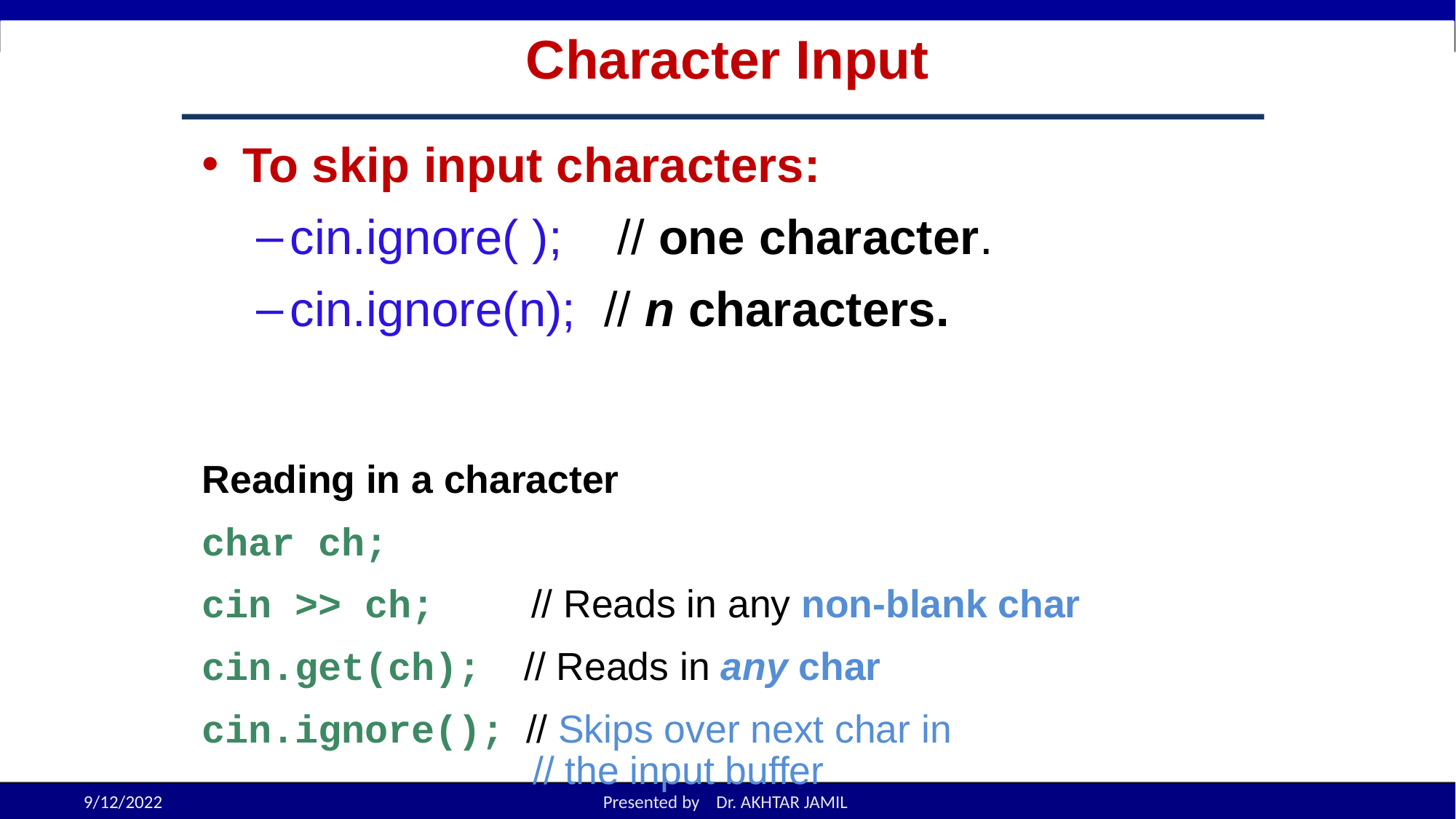

# Character Input

To skip input characters:
cin.ignore( );    // one character.
cin.ignore(n);  // n characters.

Reading in a character
char ch;
cin >> ch;         // Reads in any non-blank char
cin.get(ch);    // Reads in any char
cin.ignore();  // Skips over next char in
                  // the input buffer
3-15
9/12/2022
Presented by    Dr. AKHTAR JAMIL